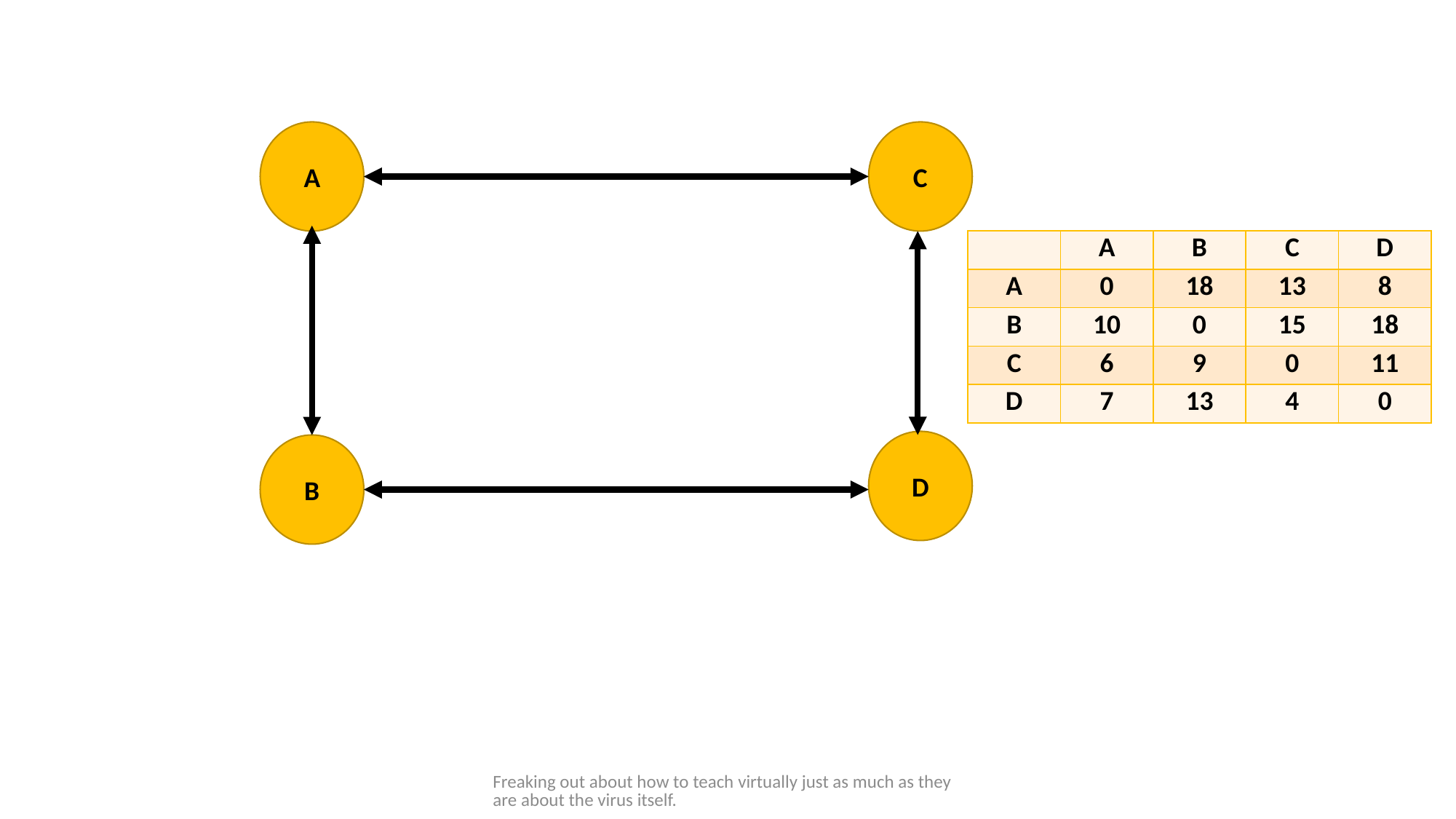

A
C
|  | A | B | C | D |
| --- | --- | --- | --- | --- |
| A | 0 | 18 | 13 | 8 |
| B | 10 | 0 | 15 | 18 |
| C | 6 | 9 | 0 | 11 |
| D | 7 | 13 | 4 | 0 |
D
B
Freaking out about how to teach virtually just as much as they are about the virus itself.